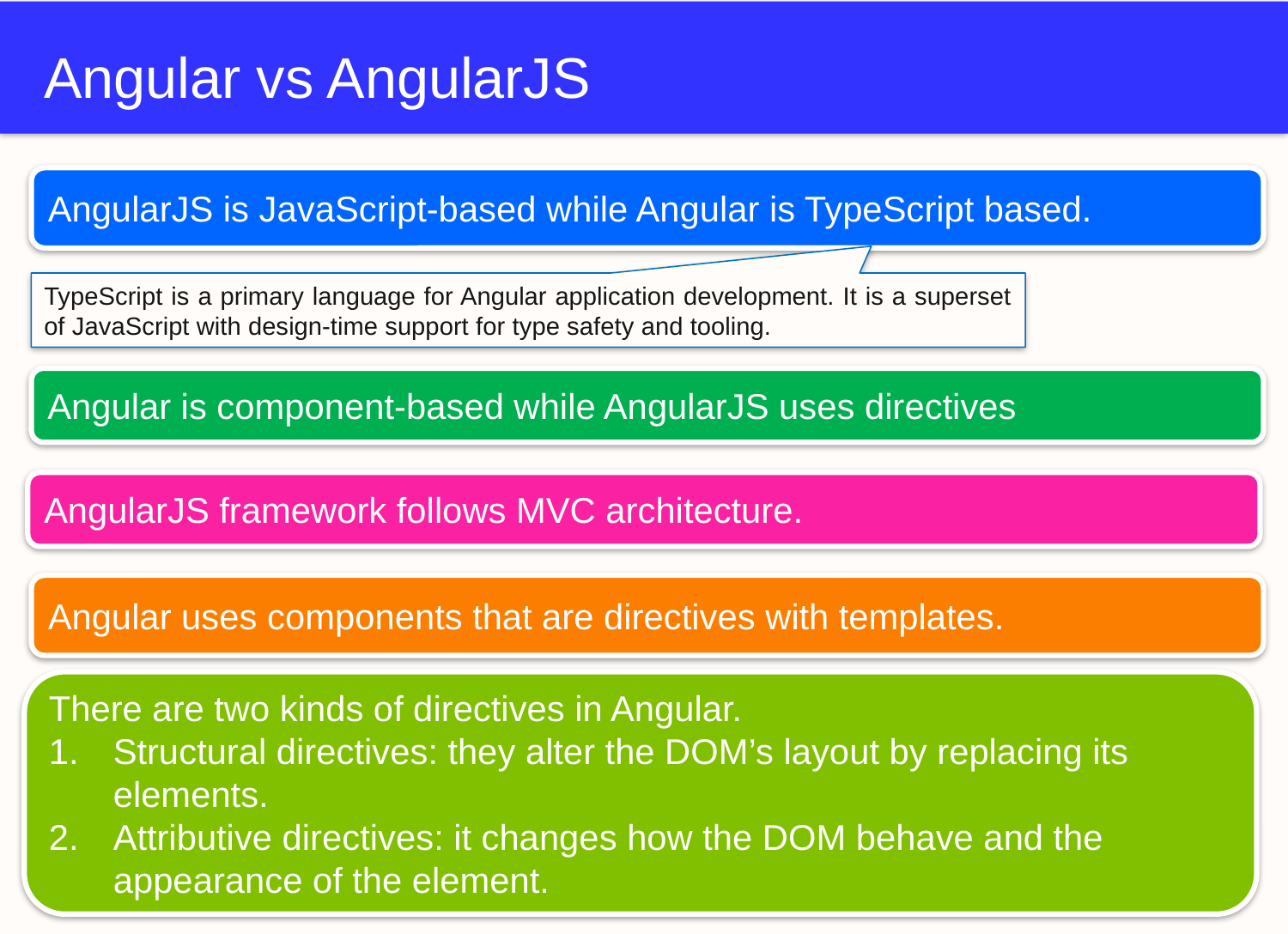

# Angular vs AngularJS
AngularJS is JavaScript-based while Angular is TypeScript based.
TypeScript is a primary language for Angular application development. It is a superset of JavaScript with design-time support for type safety and tooling.
Angular is component-based while AngularJS uses directives
AngularJS framework follows MVC architecture.
Angular uses components that are directives with templates.
There are two kinds of directives in Angular.
Structural directives: they alter the DOM’s layout by replacing its elements.
Attributive directives: it changes how the DOM behave and the appearance of the element.